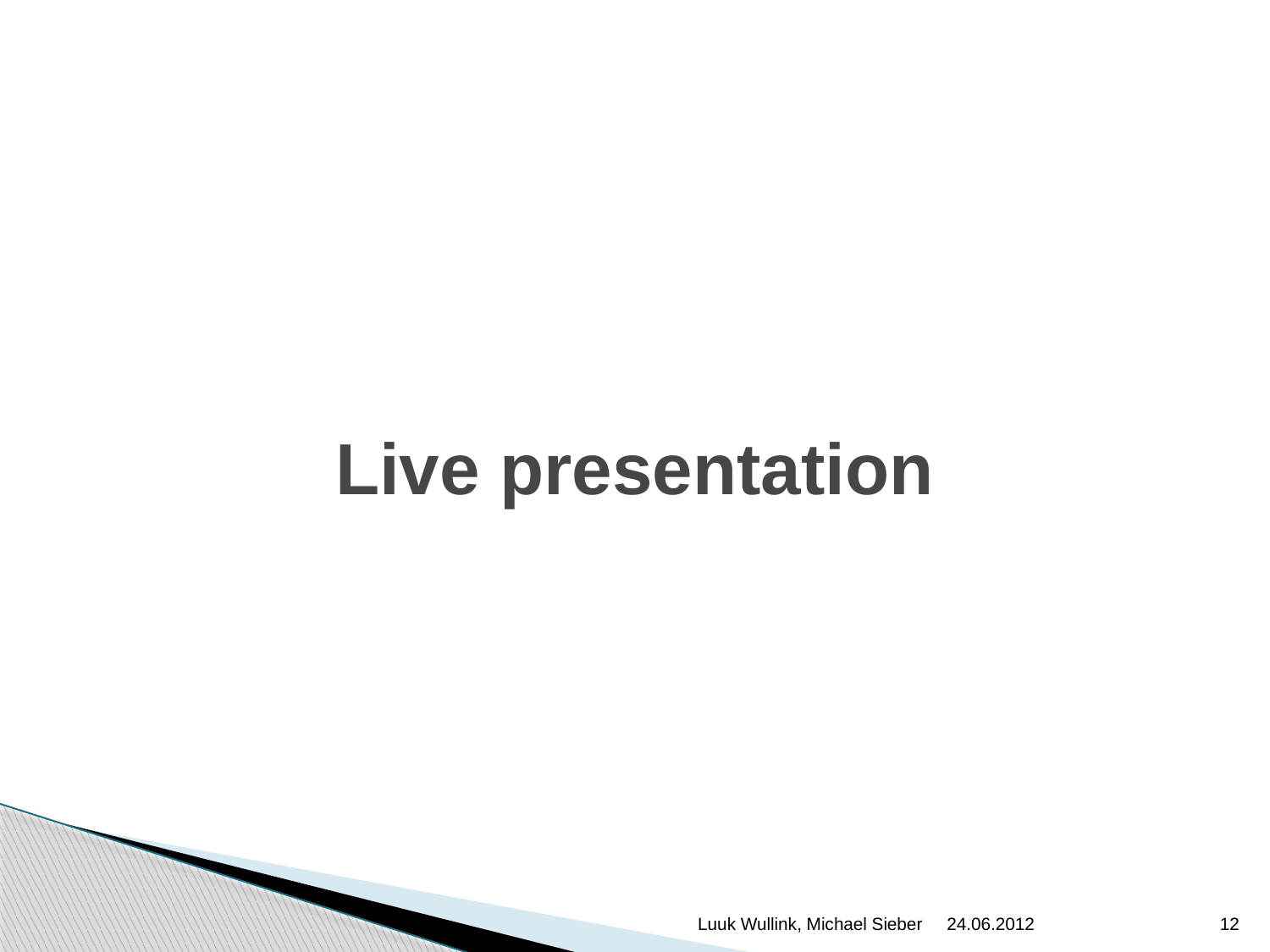

# Live presentation
Luuk Wullink, Michael Sieber
24.06.2012
12